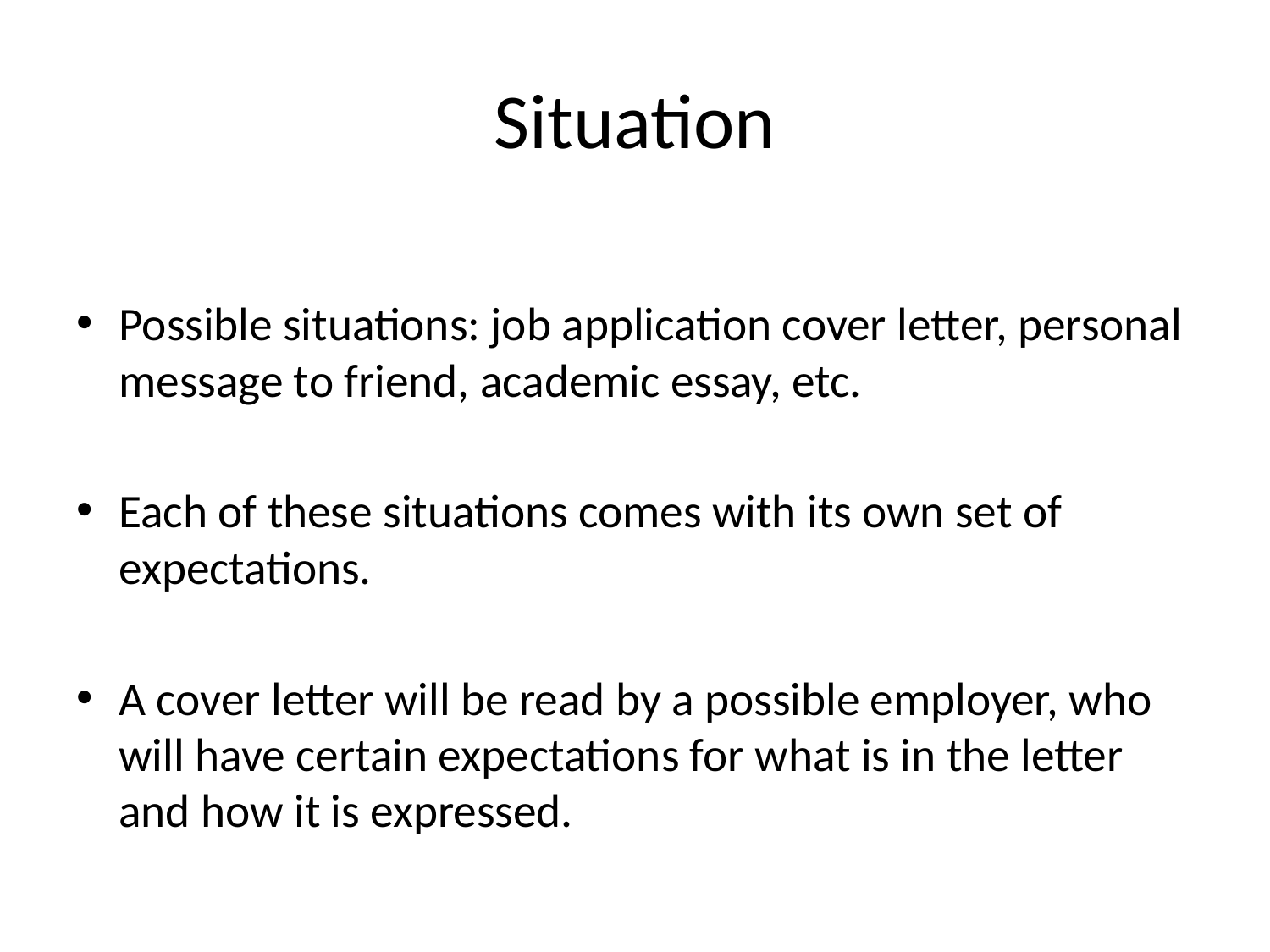

# Situation

Possible situations: job application cover letter, personal message to friend, academic essay, etc.

Each of these situations comes with its own set of expectations.

A cover letter will be read by a possible employer, who will have certain expectations for what is in the letter and how it is expressed.